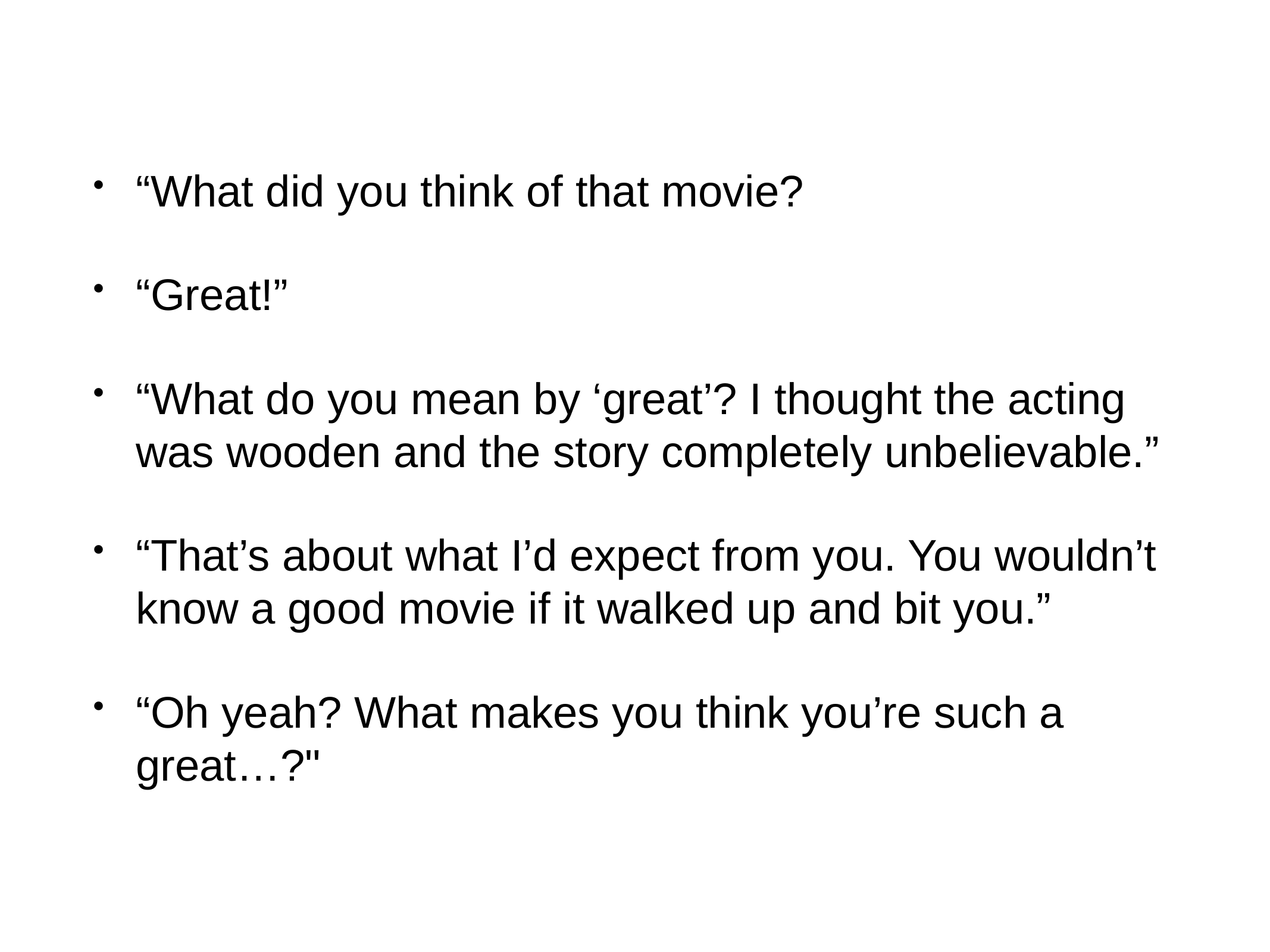

“What did you think of that movie?
“Great!”
“What do you mean by ‘great’? I thought the acting was wooden and the story completely unbelievable.”
“That’s about what I’d expect from you. You wouldn’t know a good movie if it walked up and bit you.”
“Oh yeah? What makes you think you’re such a great…?"